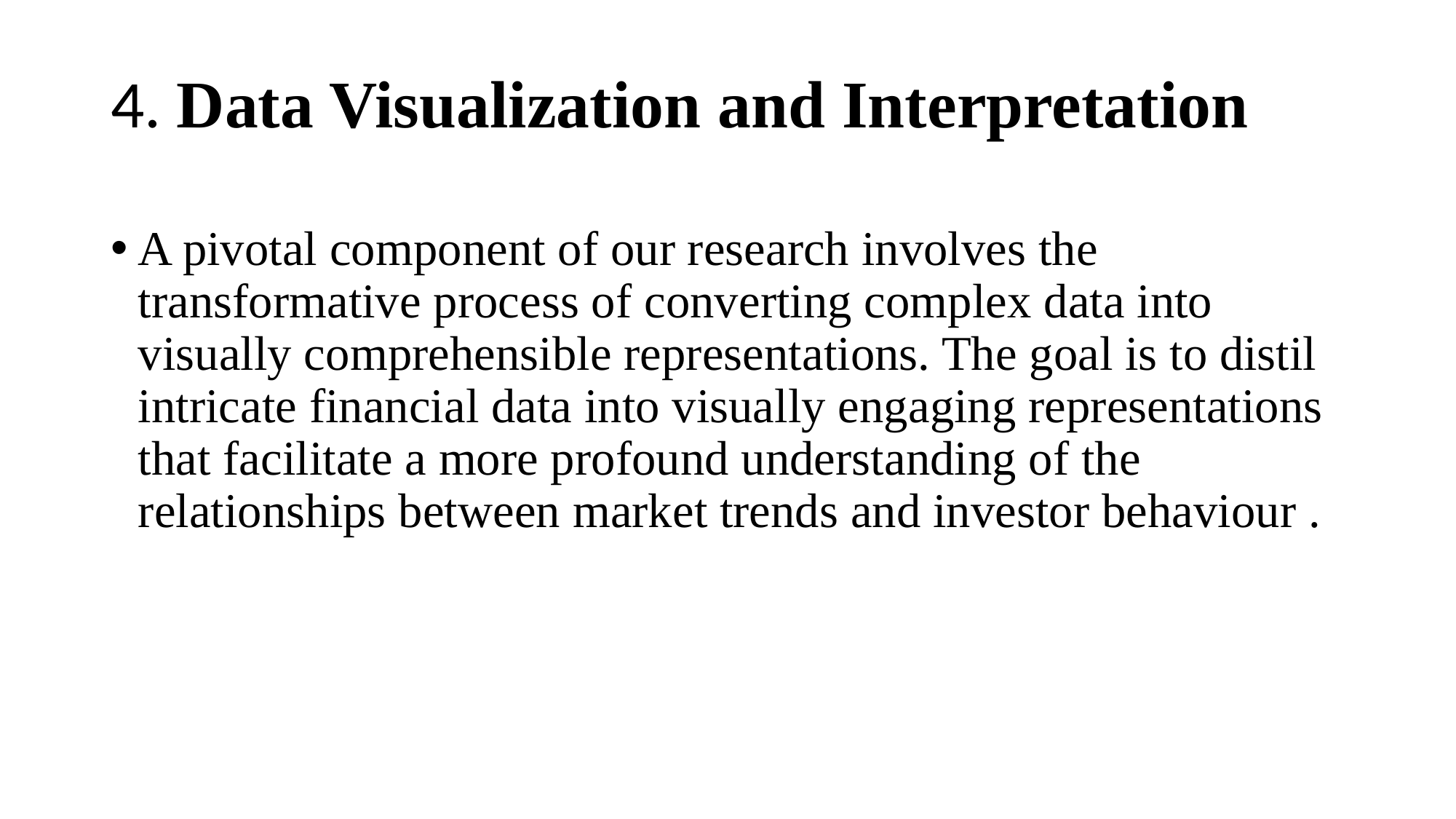

# 4. Data Visualization and Interpretation
A pivotal component of our research involves the transformative process of converting complex data into visually comprehensible representations. The goal is to distil intricate financial data into visually engaging representations that facilitate a more profound understanding of the relationships between market trends and investor behaviour .